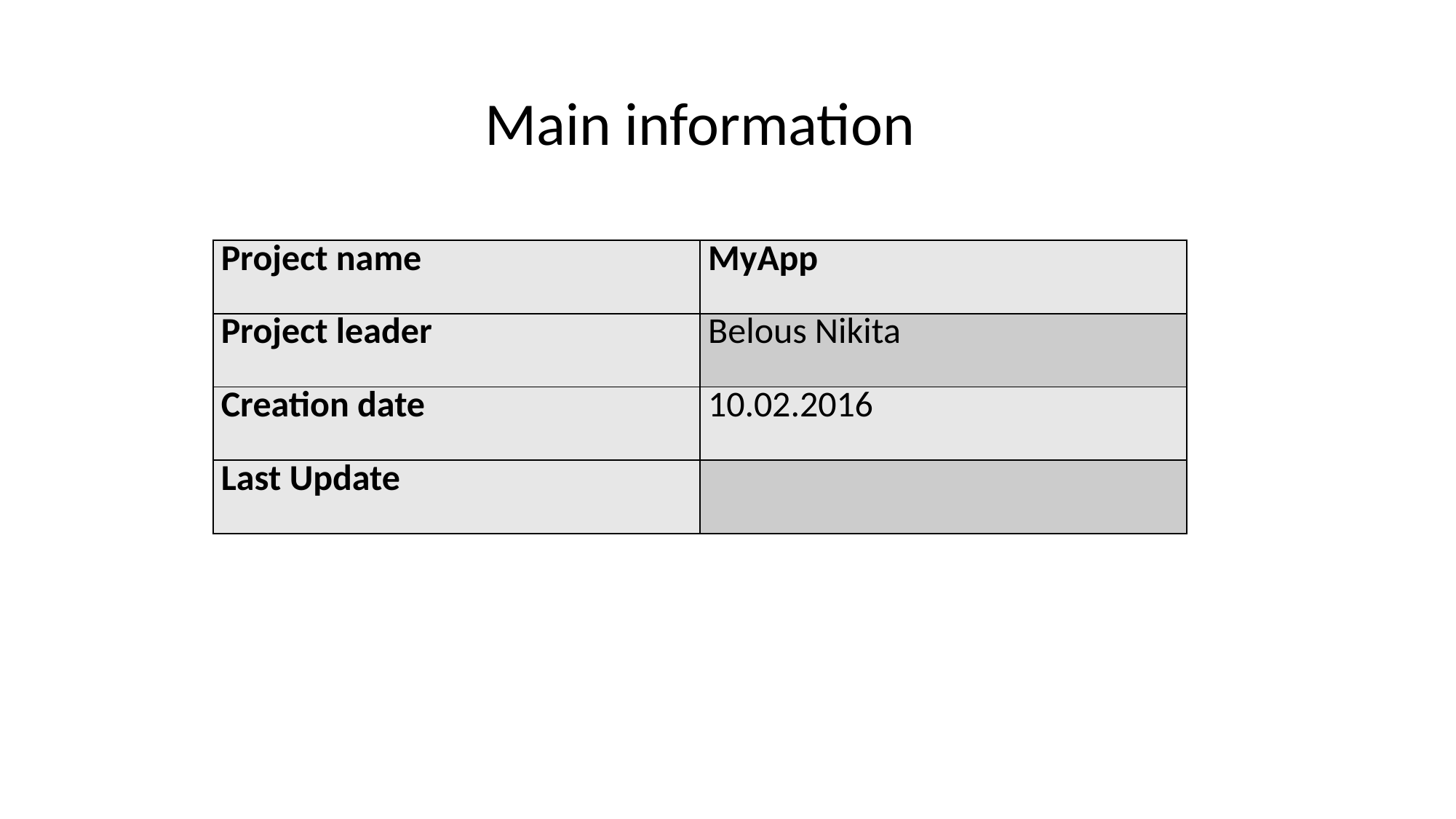

Main information
| Project name | MyApp |
| --- | --- |
| Project leader | Belous Nikita |
| Creation date | 10.02.2016 |
| Last Update |  |